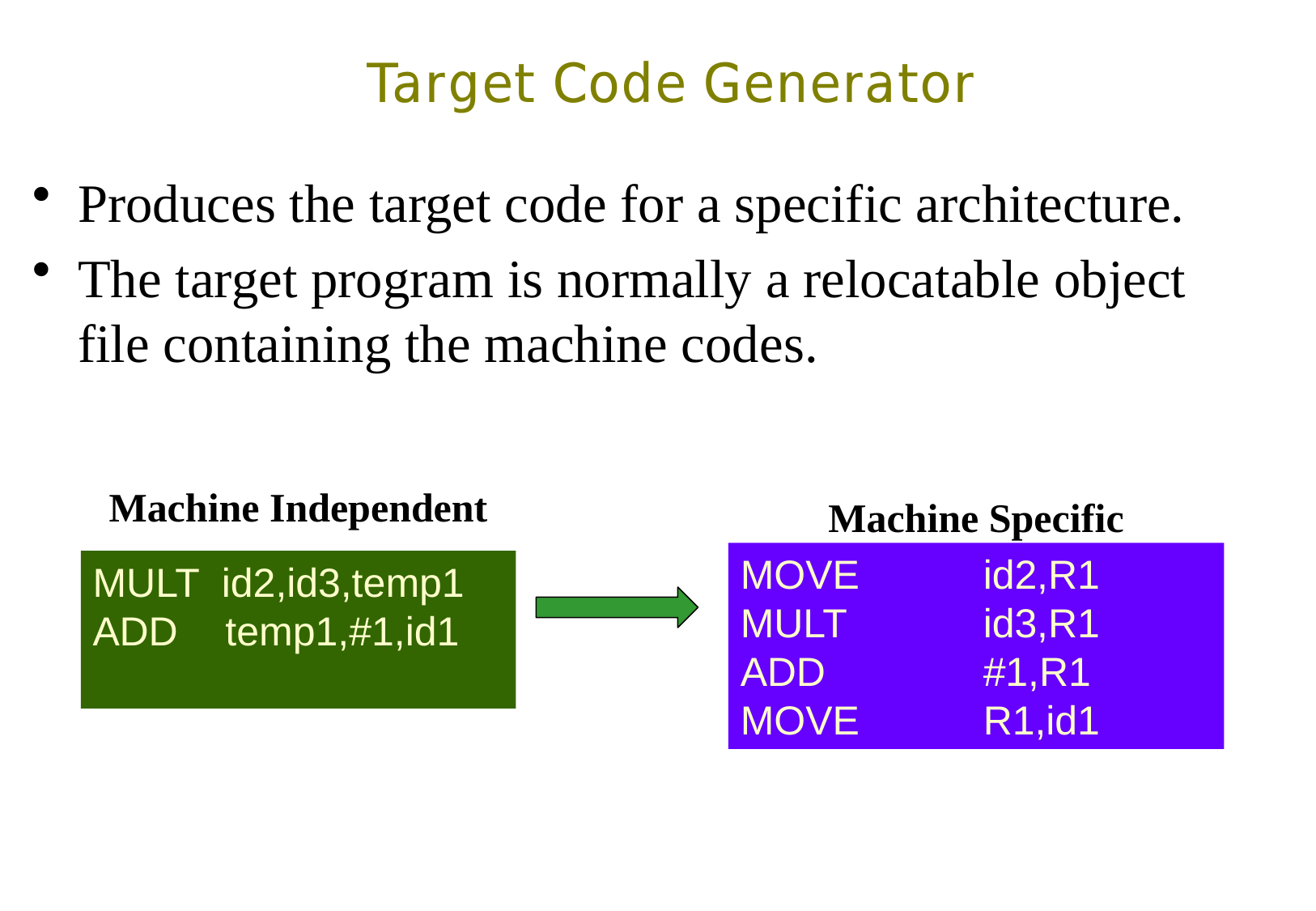

# Target Code Generator

Produces the target code for a specific architecture.
The target program is normally a relocatable object file containing the machine codes.

Machine Independent
Machine Specific
MOVE		id2,R1
MULT		id3,R1
ADD		#1,R1
MOVE		R1,id1
MULT  id2,id3,temp1
ADD	 temp1,#1,id1